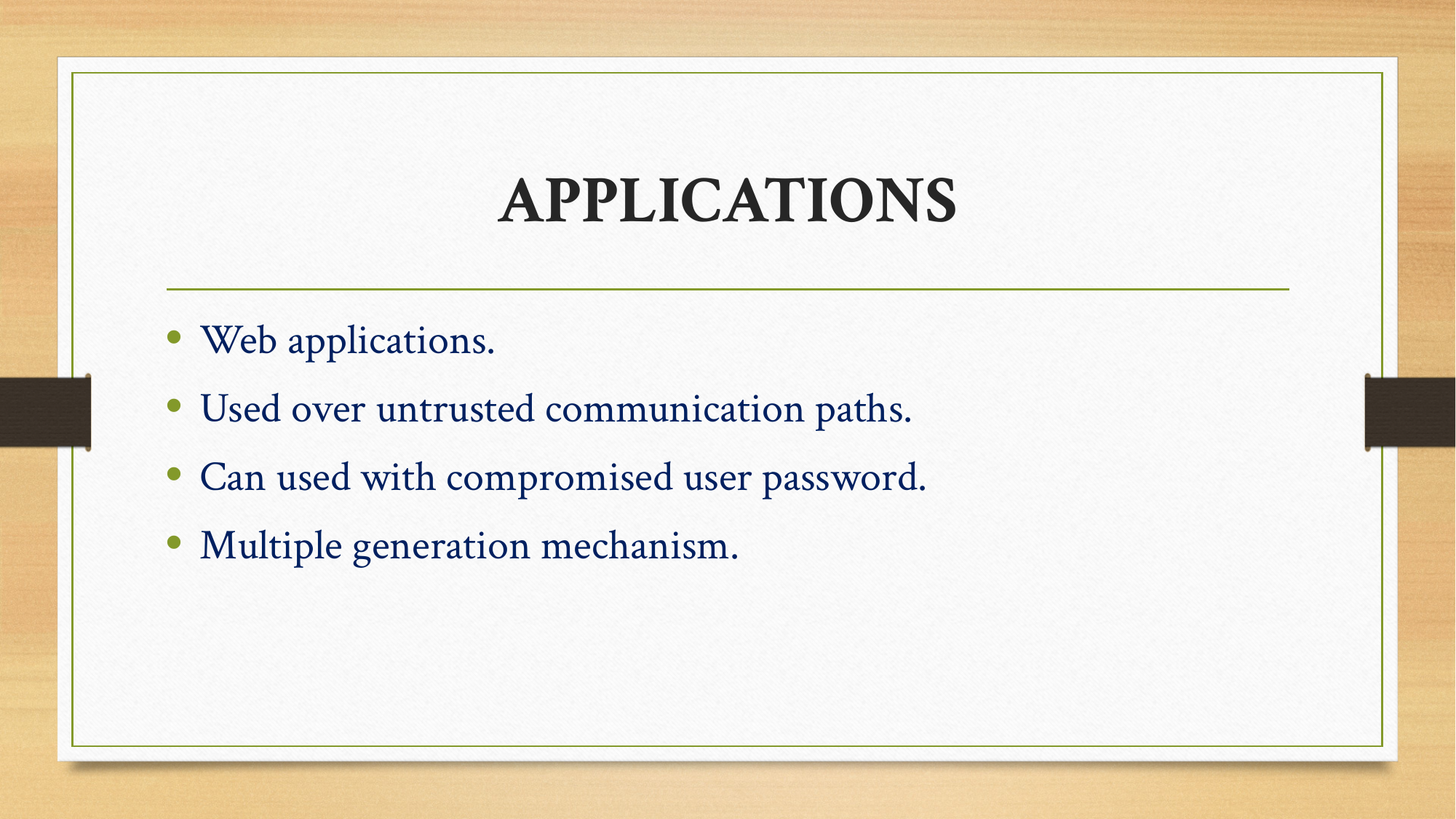

# APPLICATIONS
Web applications.
Used over untrusted communication paths.
Can used with compromised user password.
Multiple generation mechanism.